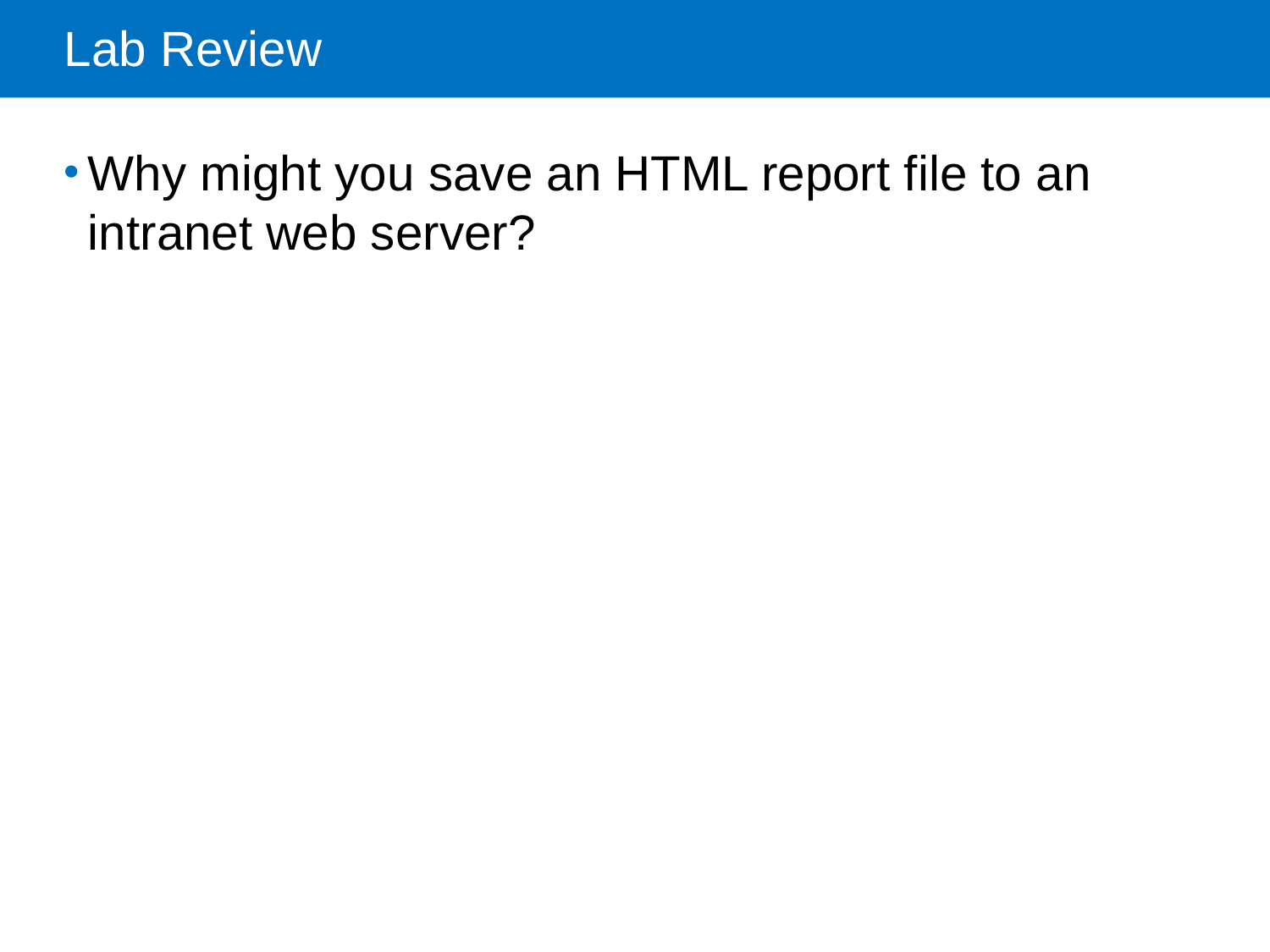

# Lab Review
Why might you save an HTML report file to an intranet web server?